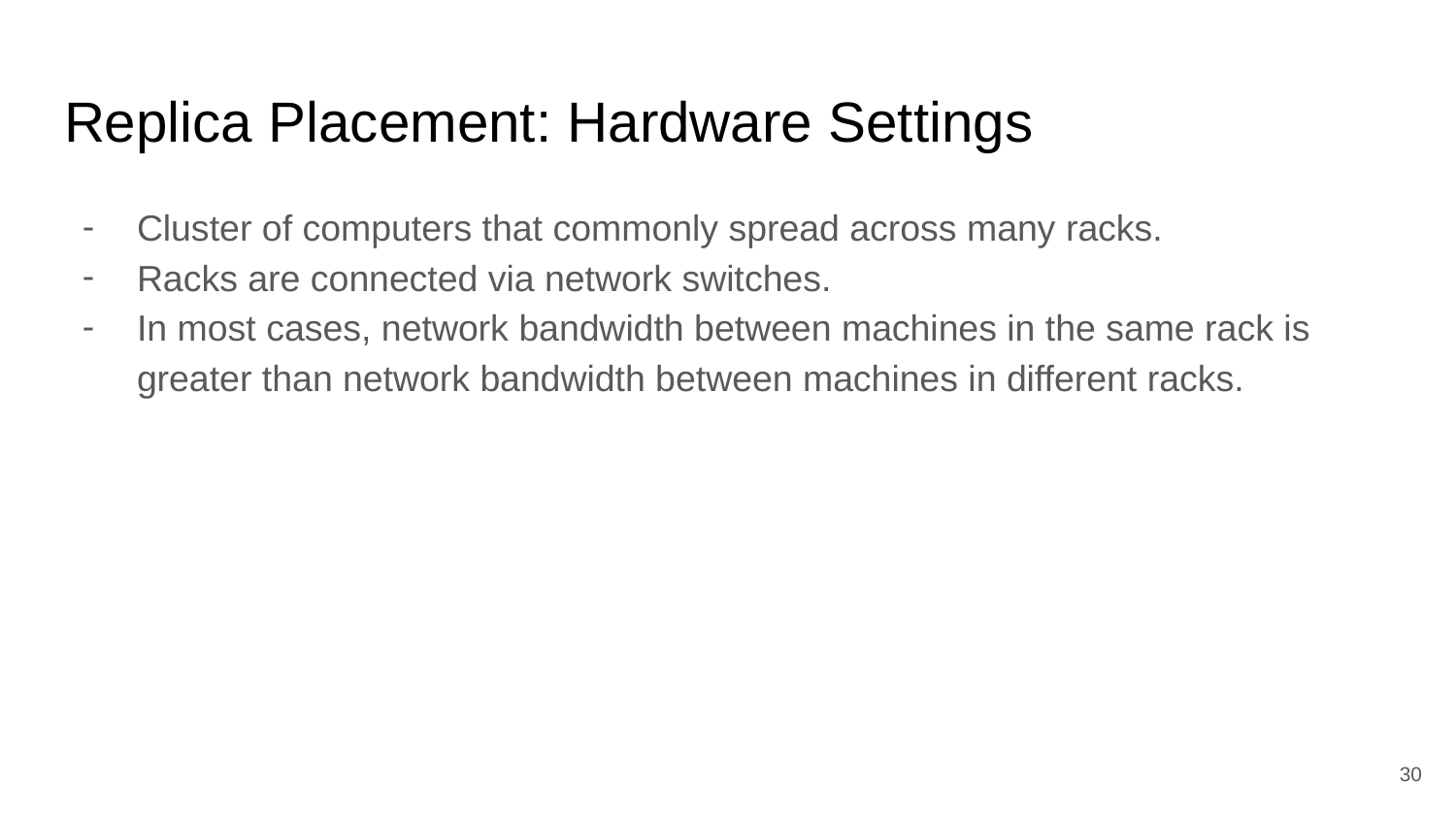

# Replica Placement: Hardware Settings
Cluster of computers that commonly spread across many racks.
Racks are connected via network switches.
In most cases, network bandwidth between machines in the same rack is greater than network bandwidth between machines in different racks.

30